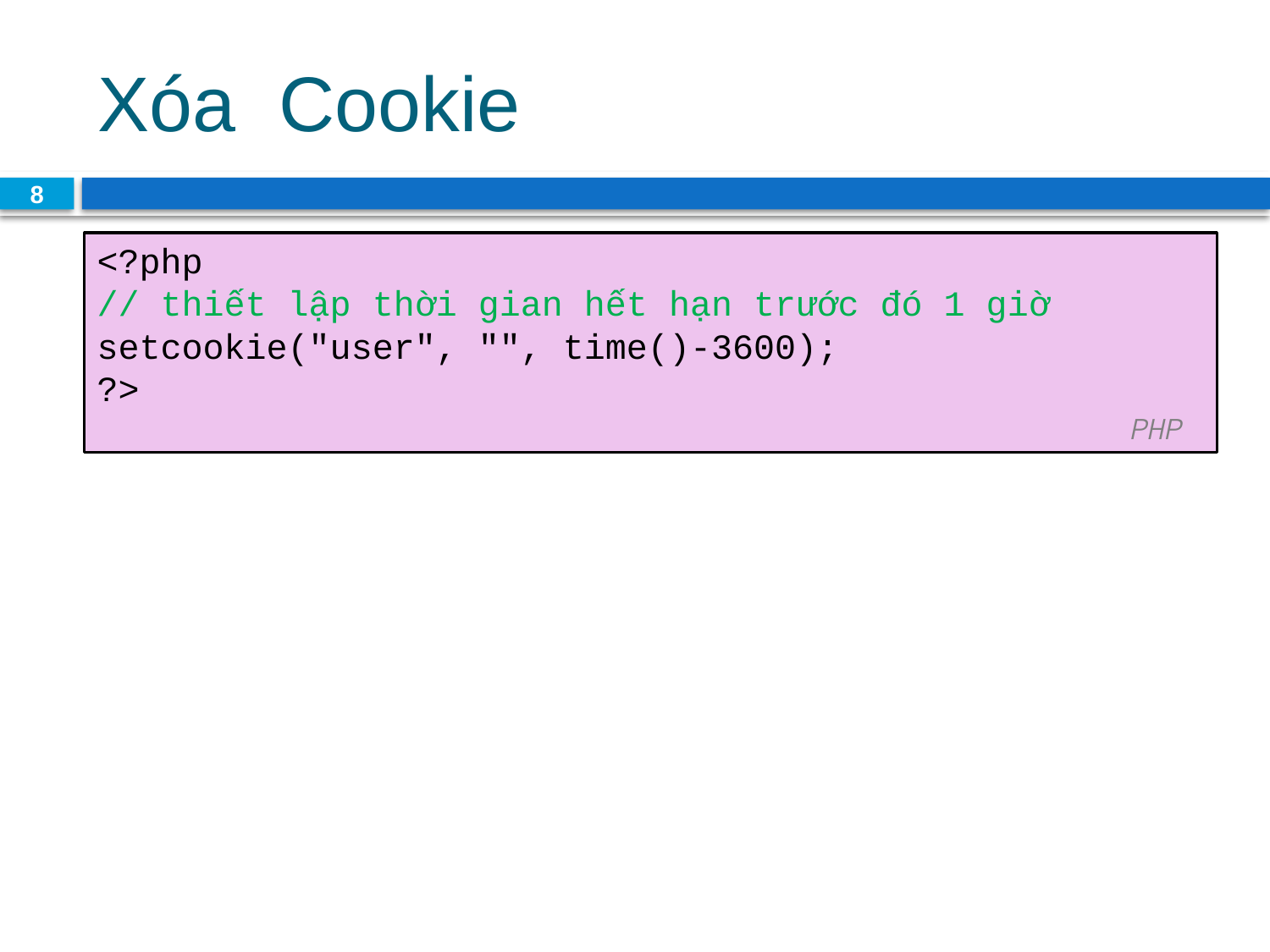

# Xóa  Cookie
8
<?php
// thiết lập thời gian hết hạn trước đó 1 giờ
setcookie("user", "", time()-3600);
?> 			  													 PHP